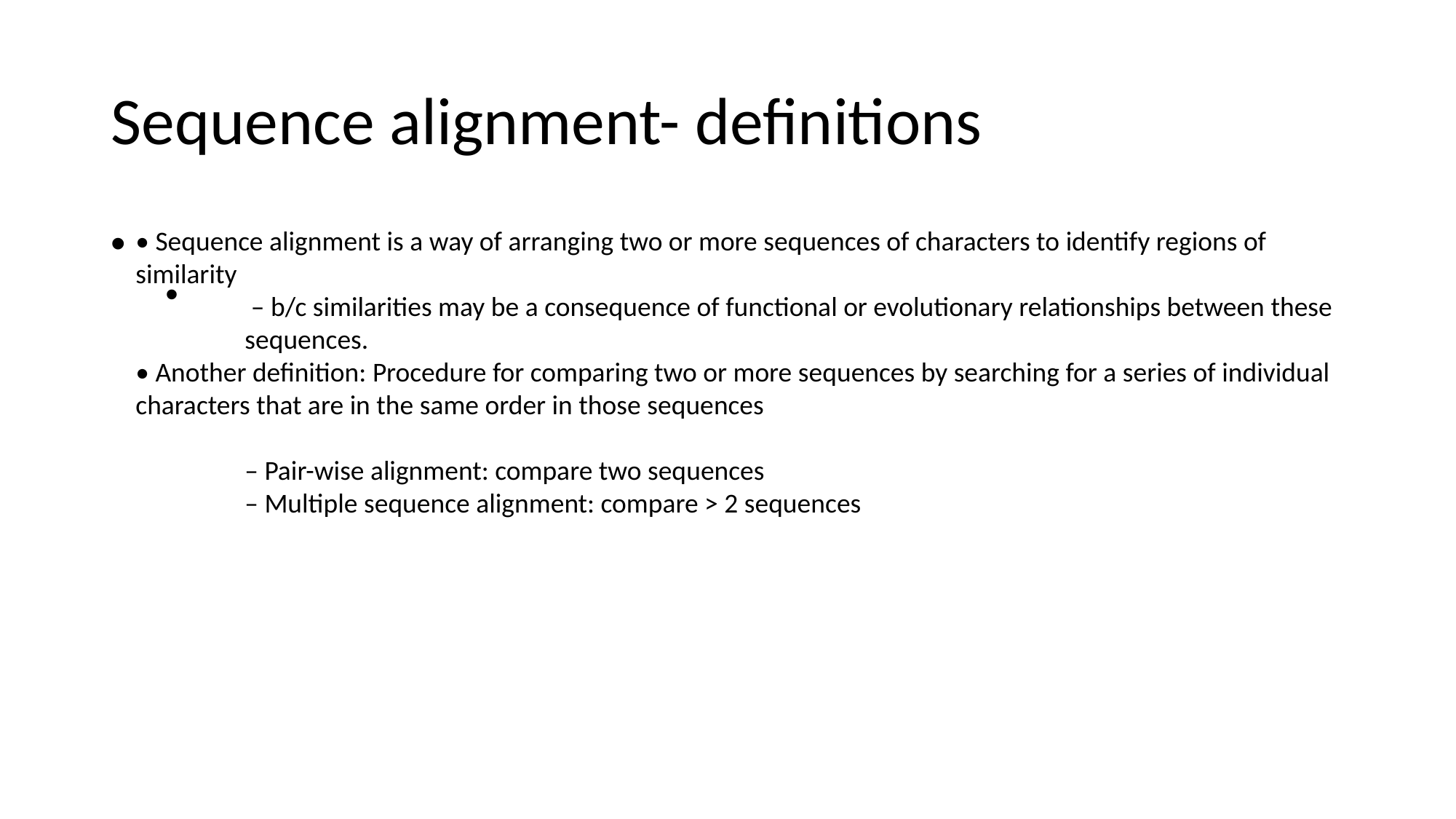

Sequence alignment- definitions

• Sequence alignment is a way of arranging two or more sequences of characters to identify regions of similarity
	 – b/c similarities may be a consequence of functional or evolutionary relationships between these 	sequences.
• Another definition: Procedure for comparing two or more sequences by searching for a series of individual characters that are in the same order in those sequences

	– Pair-wise alignment: compare two sequences
	– Multiple sequence alignment: compare > 2 sequences